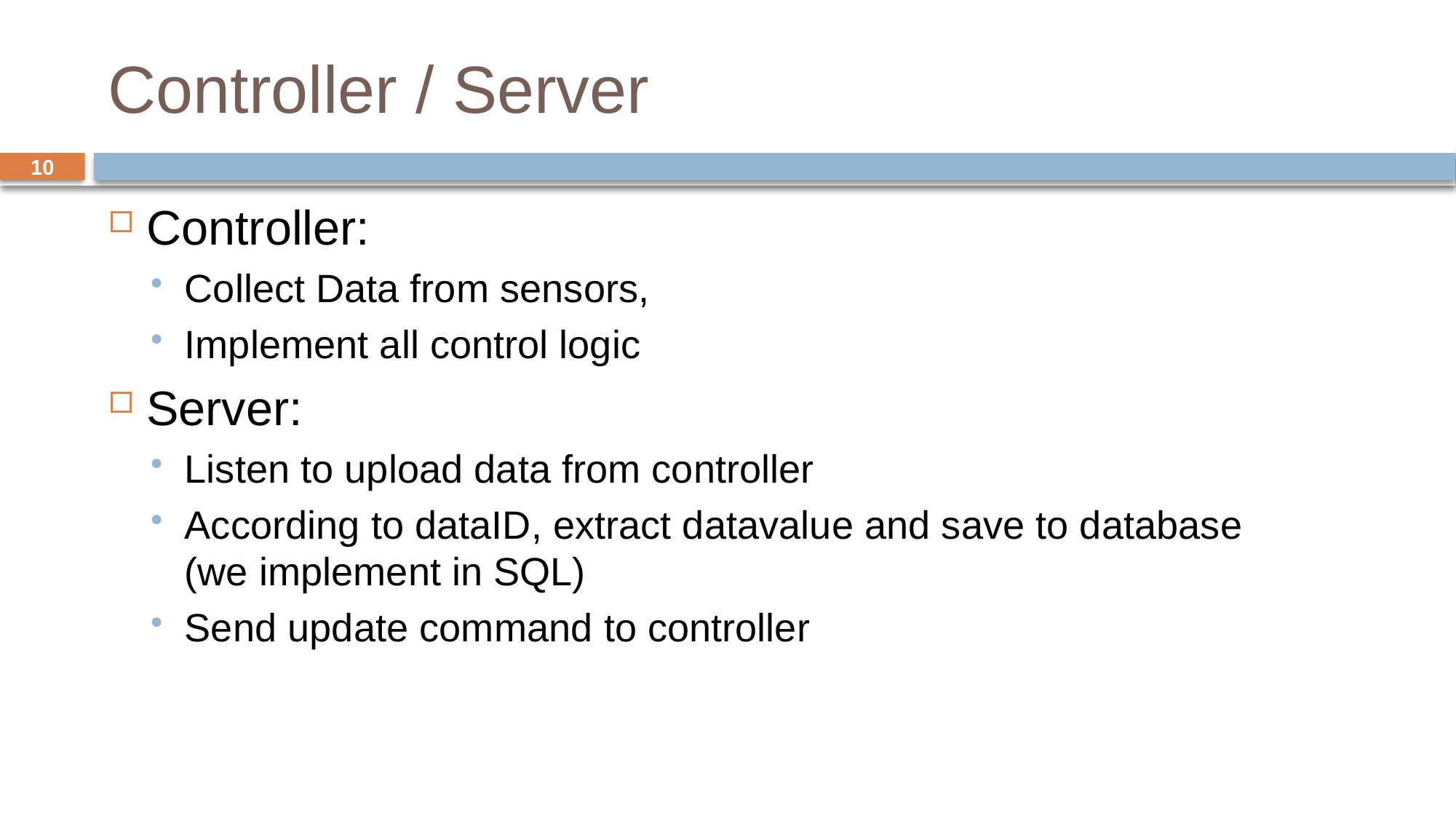

# Controller / Server
10
Controller:
Collect Data from sensors,
Implement all control logic
Server:
Listen to upload data from controller
According to dataID, extract datavalue and save to database
(we implement in SQL)
Send update command to controller